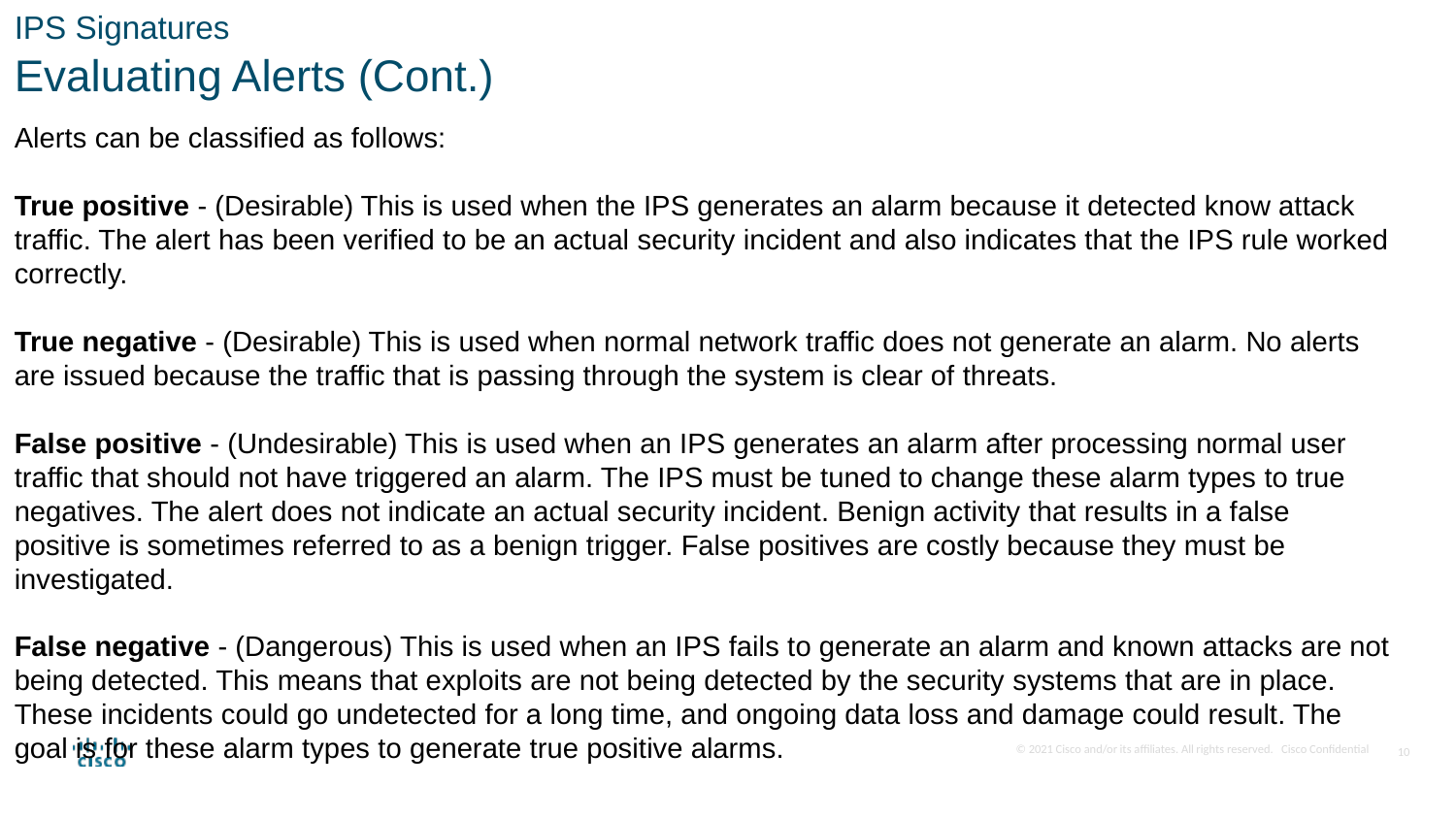

IPS Signatures
Evaluating Alerts (Cont.)
Alerts can be classified as follows:

True positive - (Desirable) This is used when the IPS generates an alarm because it detected know attack traffic. The alert has been verified to be an actual security incident and also indicates that the IPS rule worked correctly.

True negative - (Desirable) This is used when normal network traffic does not generate an alarm. No alerts are issued because the traffic that is passing through the system is clear of threats.

False positive - (Undesirable) This is used when an IPS generates an alarm after processing normal user traffic that should not have triggered an alarm. The IPS must be tuned to change these alarm types to true negatives. The alert does not indicate an actual security incident. Benign activity that results in a false positive is sometimes referred to as a benign trigger. False positives are costly because they must be investigated.

False negative - (Dangerous) This is used when an IPS fails to generate an alarm and known attacks are not being detected. This means that exploits are not being detected by the security systems that are in place. These incidents could go undetected for a long time, and ongoing data loss and damage could result. The goal is for these alarm types to generate true positive alarms.
10